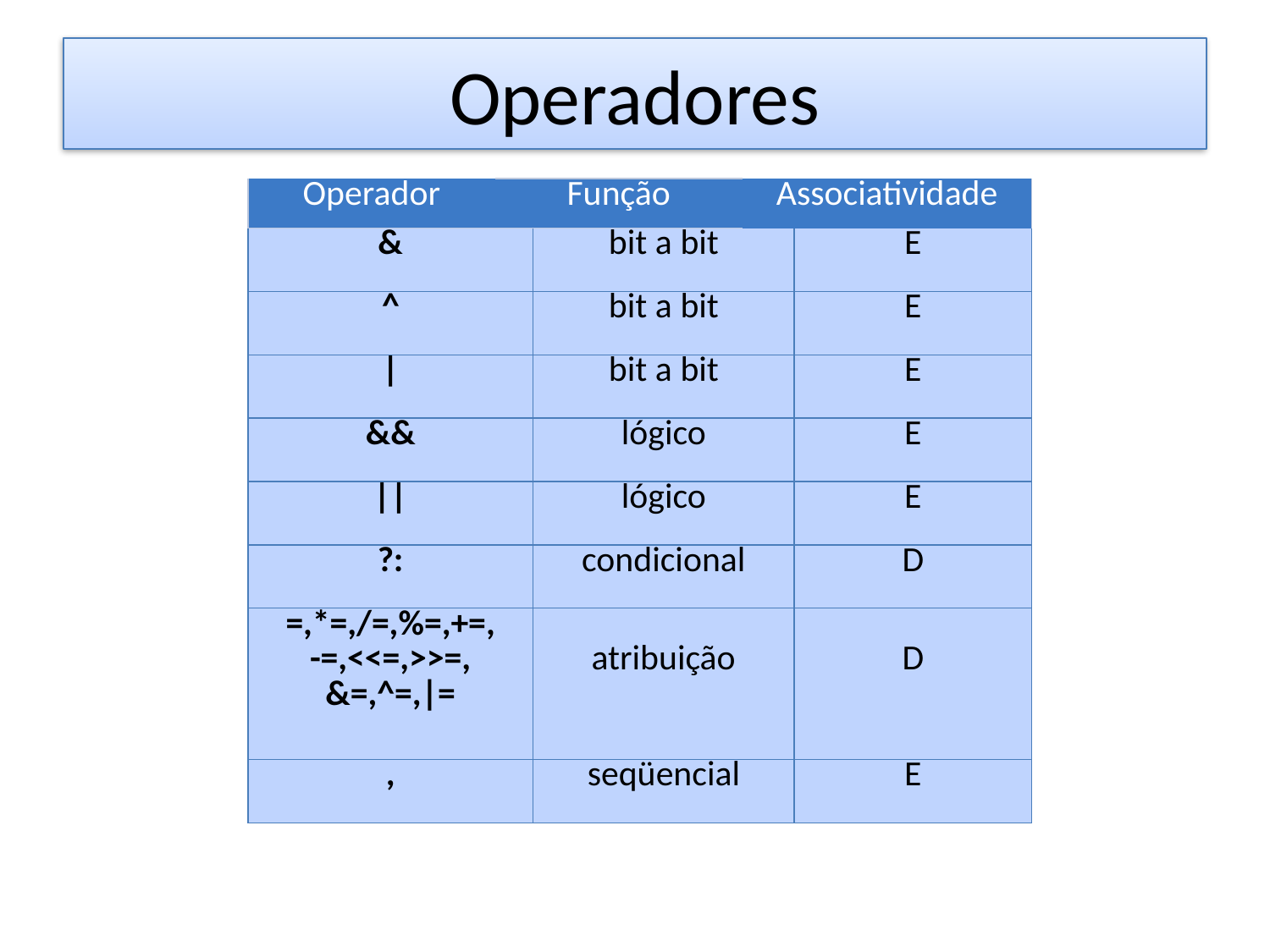

# Operadores
| Operador | Função | Associatividade |
| --- | --- | --- |
| & | bit a bit | E |
| --- | --- | --- |
| ^ | bit a bit | E |
| | | bit a bit | E |
| && | lógico | E |
| || | lógico | E |
| ?: | condicional | D |
| =,\*=,/=,%=,+=, -=,<<=,>>=, &=,^=,|= | atribuição | D |
| , | seqüencial | E |